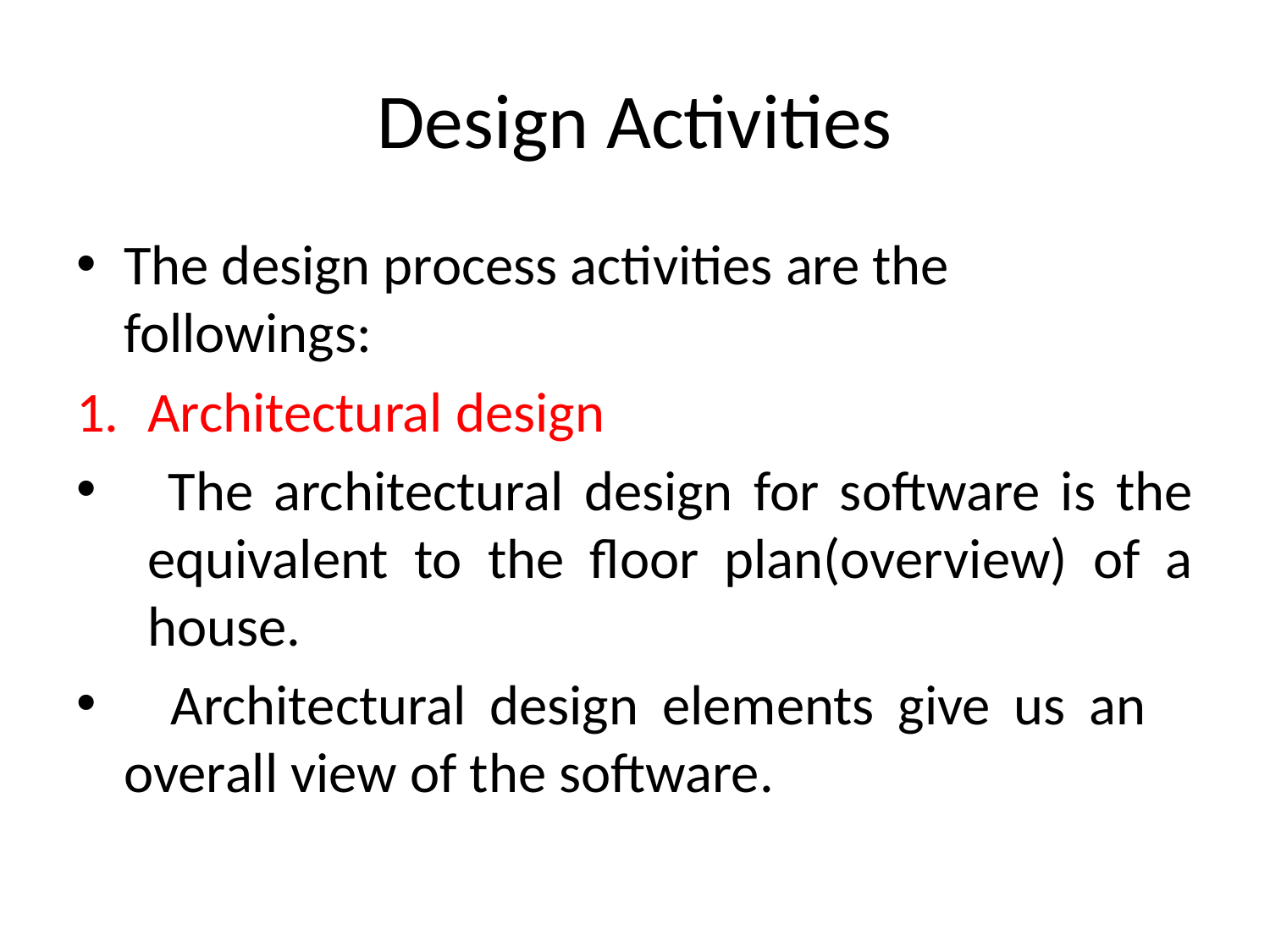

# Design Activities
The design process activities are the followings:
Architectural design
 The architectural design for software is the equivalent to the floor plan(overview) of a house.
  Architectural design elements give us an   overall view of the software.